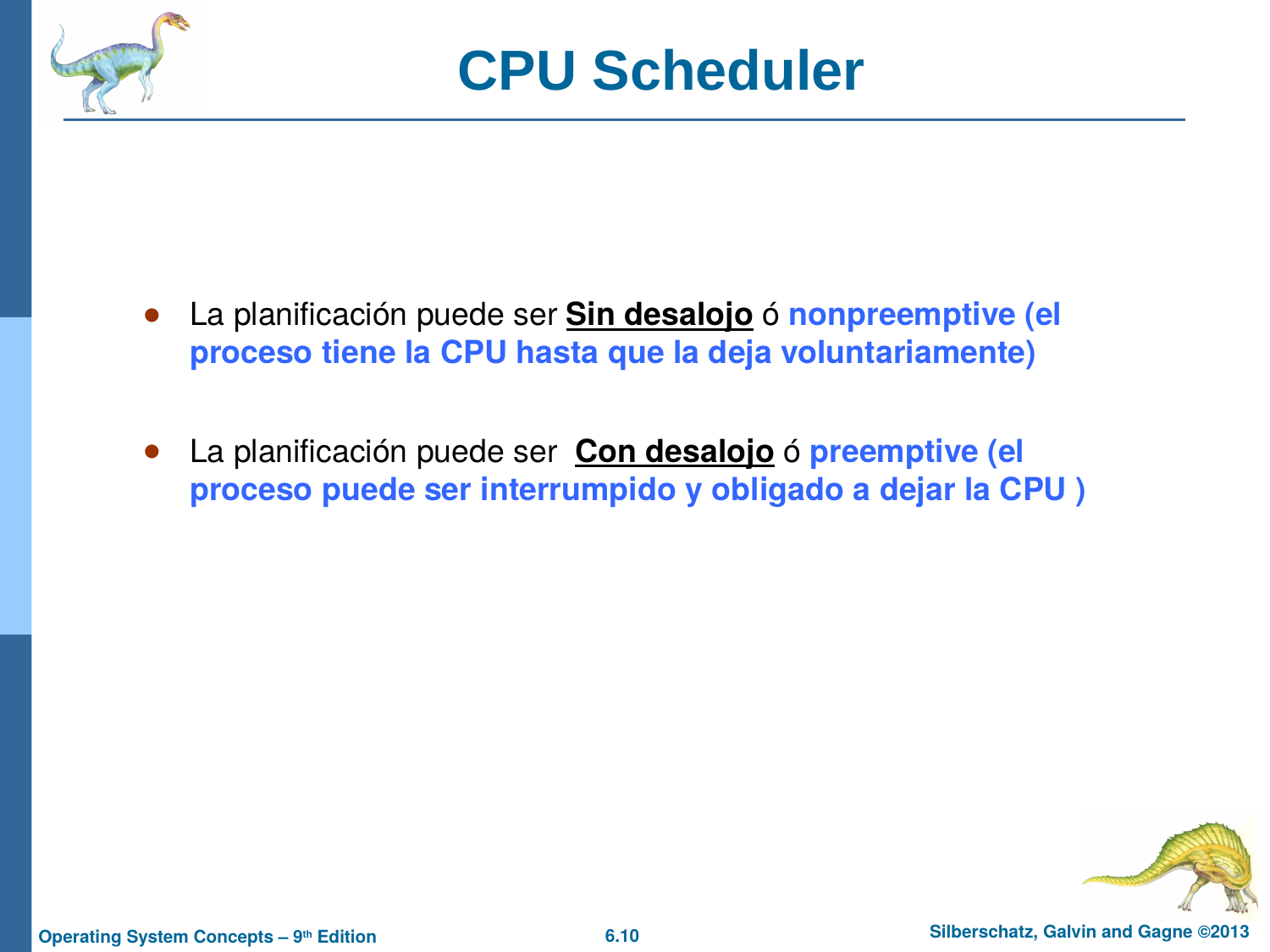

# CPU Scheduler

La planificación puede ser Sin desalojo ó nonpreemptive (el proceso tiene la CPU hasta que la deja voluntariamente)

La planificación puede ser  Con desalojo ó preemptive (el proceso puede ser interrumpido y obligado a dejar la CPU )